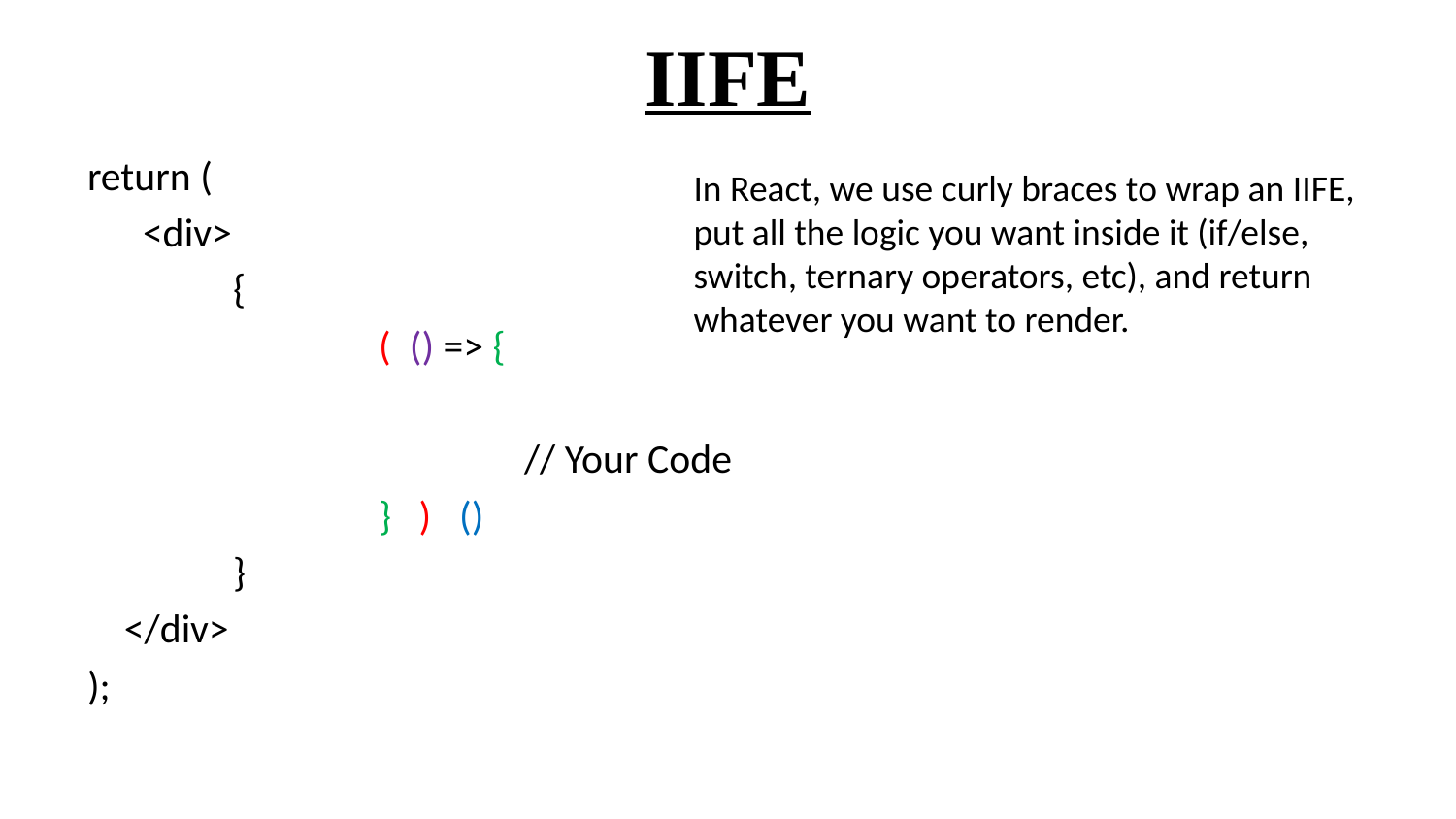

# IIFE
return (
      <div>
 	{
		(  () => {

			// Your Code
        		}   )   ()
	}
    </div>
);
In React, we use curly braces to wrap an IIFE, put all the logic you want inside it (if/else, switch, ternary operators, etc), and return whatever you want to render.